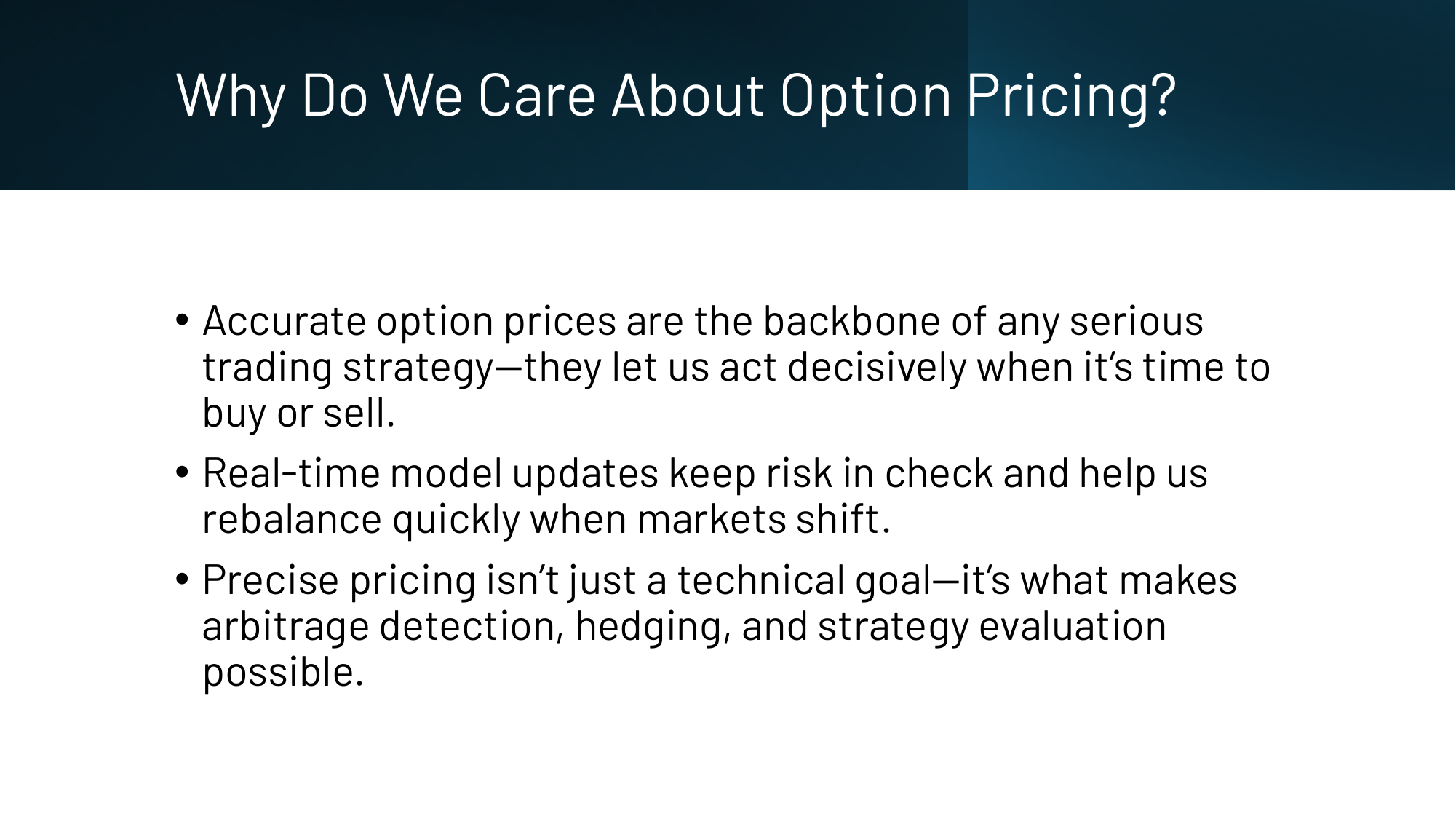

# Why Do We Care About Option Pricing?
Accurate option prices are the backbone of any serious trading strategy—they let us act decisively when it’s time to buy or sell.
Real-time model updates keep risk in check and help us rebalance quickly when markets shift.
Precise pricing isn’t just a technical goal—it’s what makes arbitrage detection, hedging, and strategy evaluation possible.